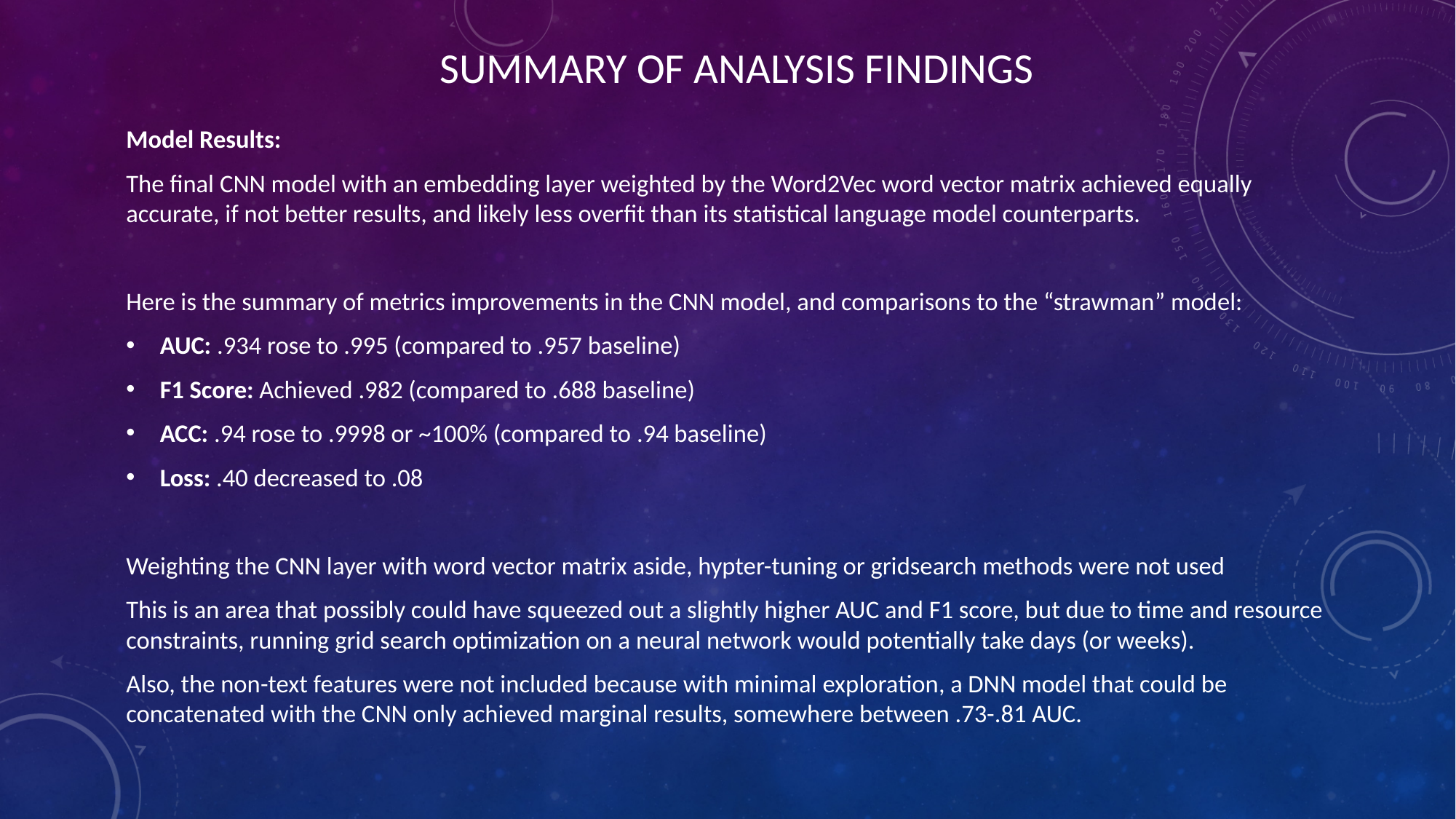

Summary of analysis Findings
Model Results:
The final CNN model with an embedding layer weighted by the Word2Vec word vector matrix achieved equally accurate, if not better results, and likely less overfit than its statistical language model counterparts.

Here is the summary of metrics improvements in the CNN model, and comparisons to the “strawman” model:
AUC: .934 rose to .995 (compared to .957 baseline)
F1 Score: Achieved .982 (compared to .688 baseline)
ACC: .94 rose to .9998 or ~100% (compared to .94 baseline)
Loss: .40 decreased to .08

Weighting the CNN layer with word vector matrix aside, hypter-tuning or gridsearch methods were not used
This is an area that possibly could have squeezed out a slightly higher AUC and F1 score, but due to time and resource constraints, running grid search optimization on a neural network would potentially take days (or weeks).
Also, the non-text features were not included because with minimal exploration, a DNN model that could be concatenated with the CNN only achieved marginal results, somewhere between .73-.81 AUC.